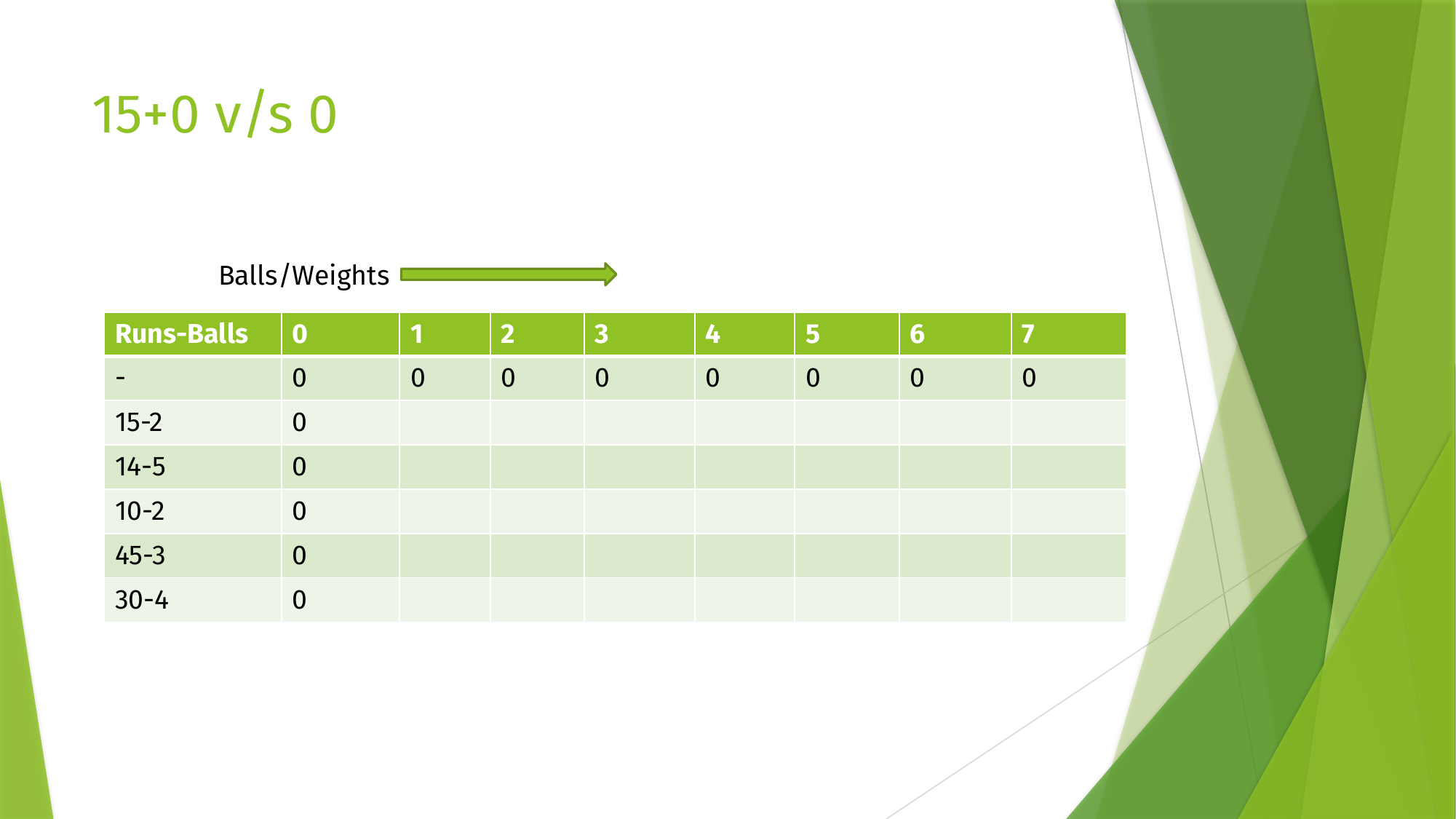

# 15+0 v/s 0
Balls/Weights

| Runs-Balls | 0 | 1 | 2 | 3 | 4 | 5 | 6 | 7 |
| --- | --- | --- | --- | --- | --- | --- | --- | --- |
| - | 0 | 0 | 0 | 0 | 0 | 0 | 0 | 0 |
| 15-2 | 0 |  |  |  |  |  |  |  |
| 14-5 | 0 |  |  |  |  |  |  |  |
| 10-2 | 0 |  |  |  |  |  |  |  |
| 45-3 | 0 |  |  |  |  |  |  |  |
| 30-4 | 0 |  |  |  |  |  |  |  |